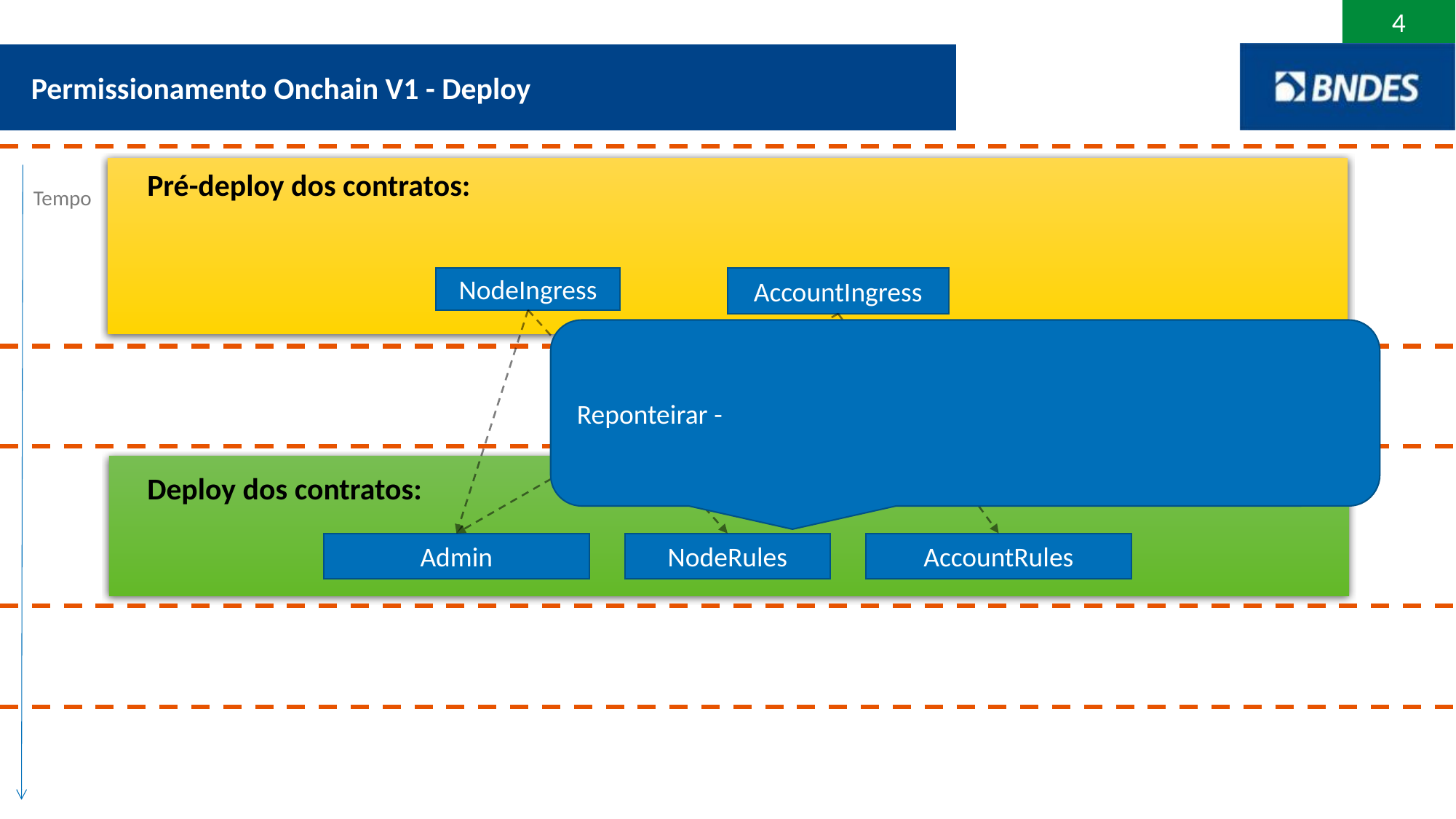

Permissionamento Onchain V1 - Deploy

Pré-deploy dos contratos:
Tempo
NodeIngress
AccountIngress
Reponteirar -

Deploy dos contratos:
AccountRules
Admin
NodeRules